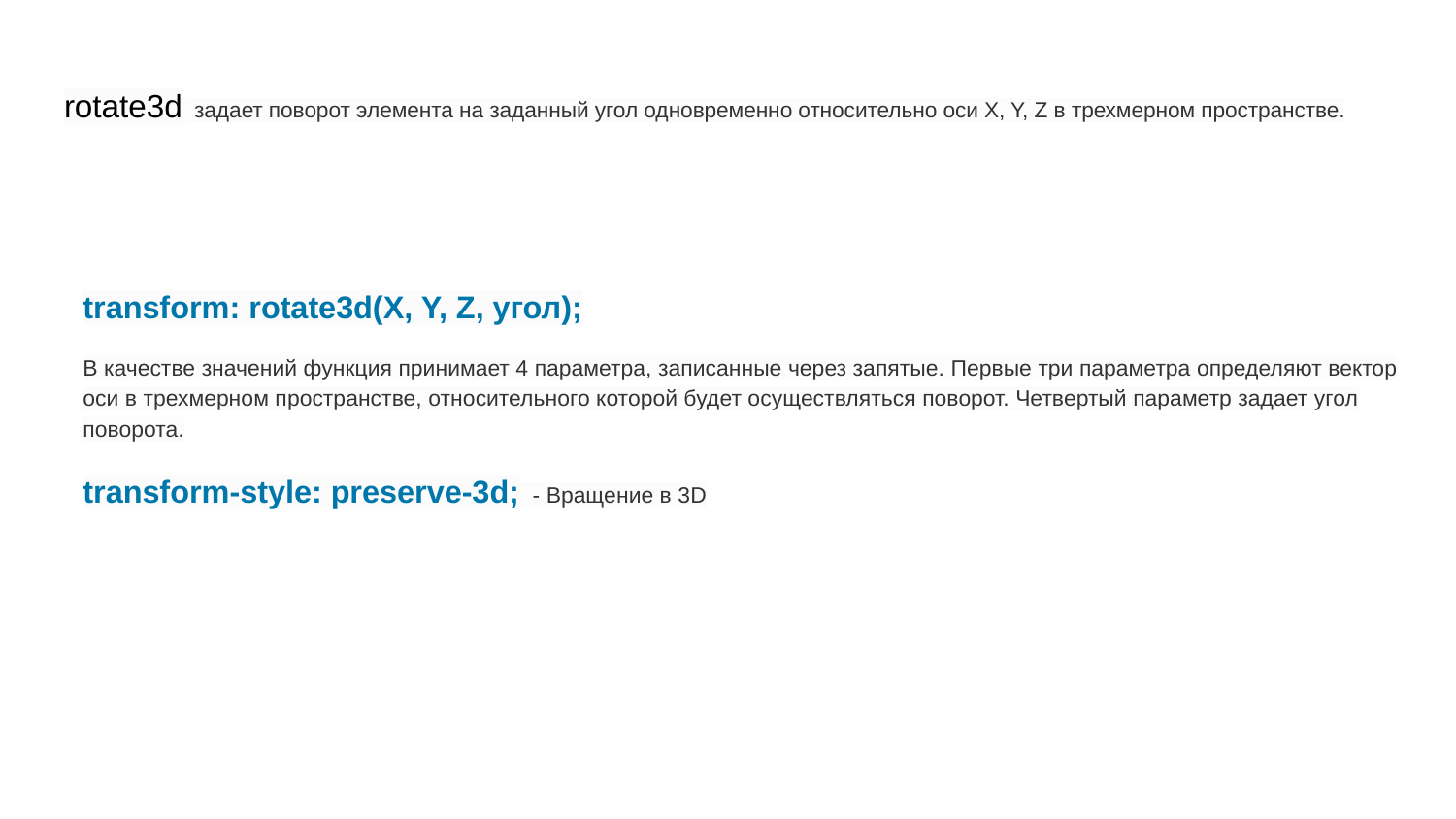

# rotate3d  задает поворот элемента на заданный угол одновременно относительно оси X, Y, Z в трехмерном пространстве.
transform: rotate3d(X, Y, Z, угол);
В качестве значений функция принимает 4 параметра, записанные через запятые. Первые три параметра определяют вектор оси в трехмерном пространстве, относительного которой будет осуществляться поворот. Четвертый параметр задает угол поворота.
transform-style: preserve-3d;  - Вращение в 3D